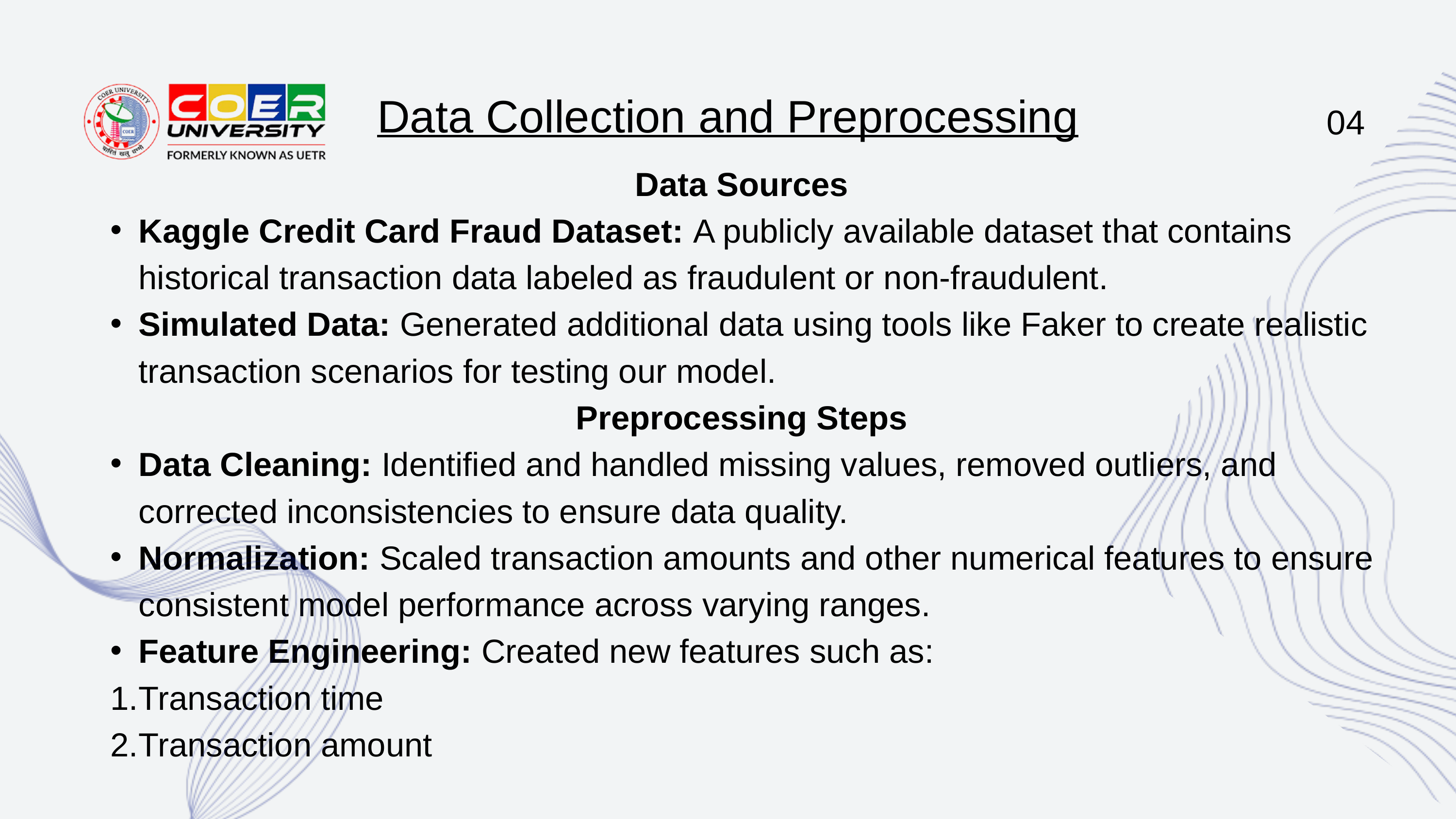

Data Collection and Preprocessing

04
Data Sources
Kaggle Credit Card Fraud Dataset: A publicly available dataset that contains historical transaction data labeled as fraudulent or non-fraudulent.
Simulated Data: Generated additional data using tools like Faker to create realistic transaction scenarios for testing our model.
Preprocessing Steps
Data Cleaning: Identified and handled missing values, removed outliers, and corrected inconsistencies to ensure data quality.
Normalization: Scaled transaction amounts and other numerical features to ensure consistent model performance across varying ranges.
Feature Engineering: Created new features such as:
Transaction time
Transaction amount